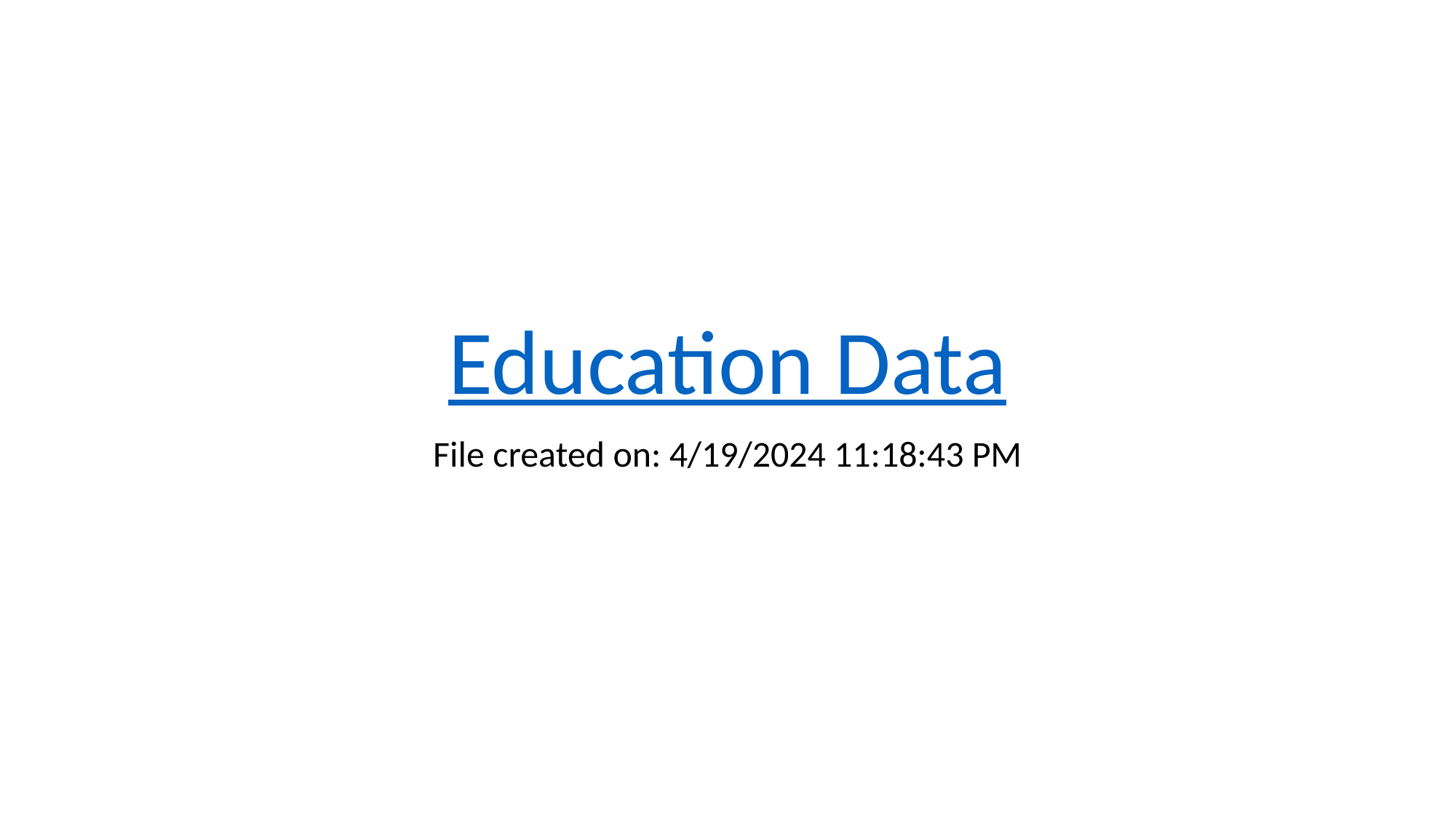

# Education Data
File created on: 4/19/2024 11:18:43 PM